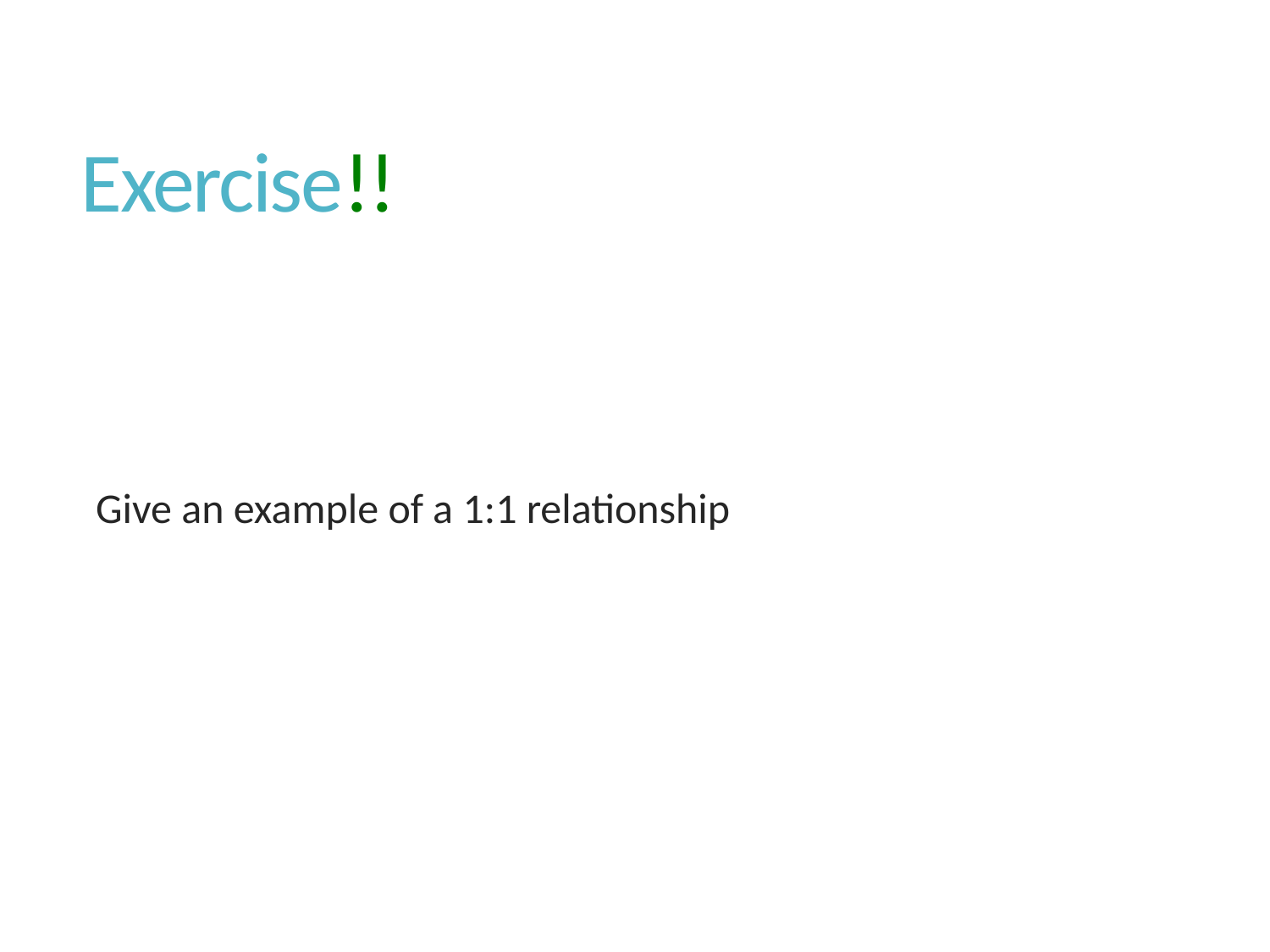

# Exercise!!

Give an example of a 1:1 relationship